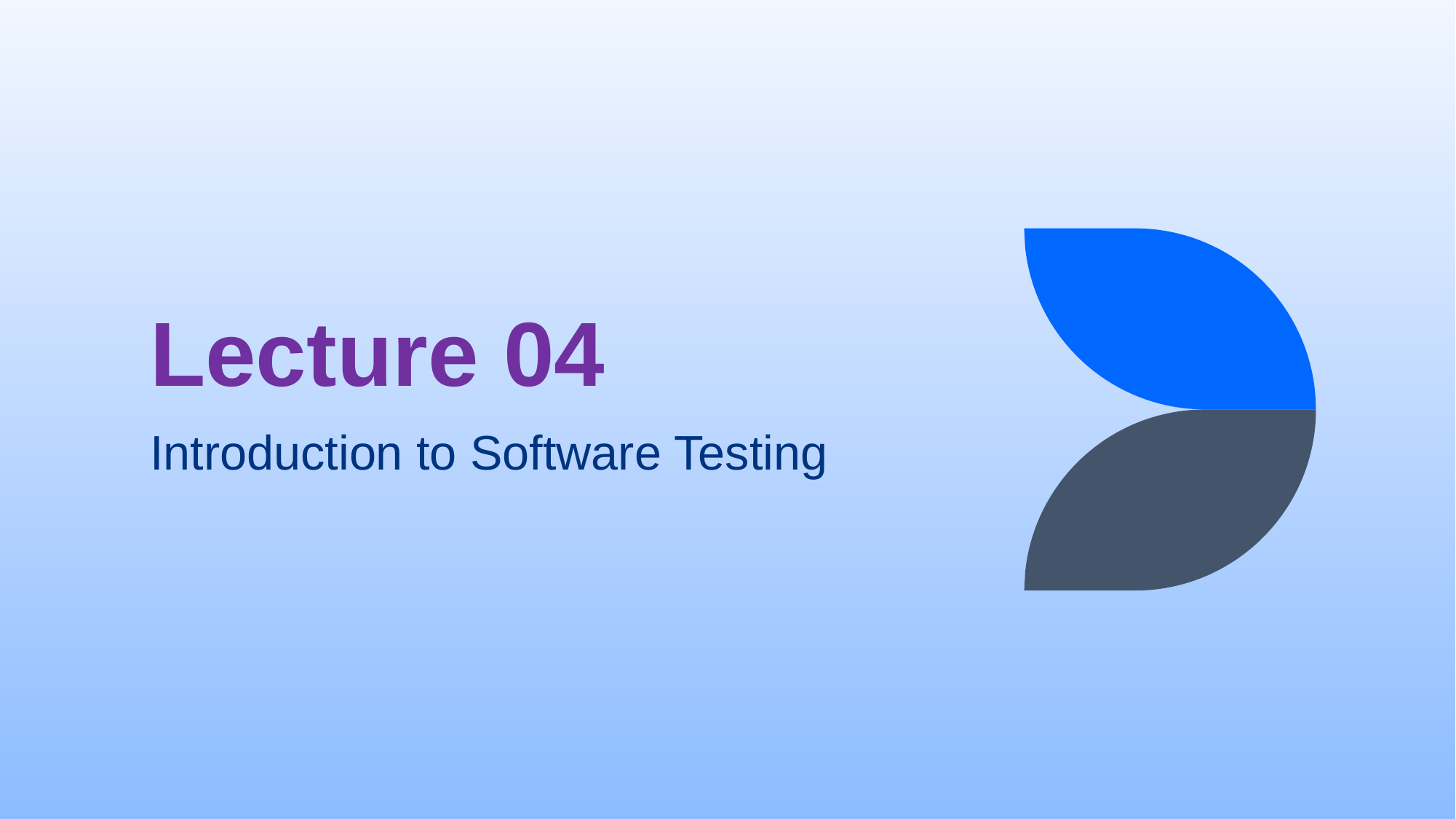

# Lecture 04
Introduction to Software Testing